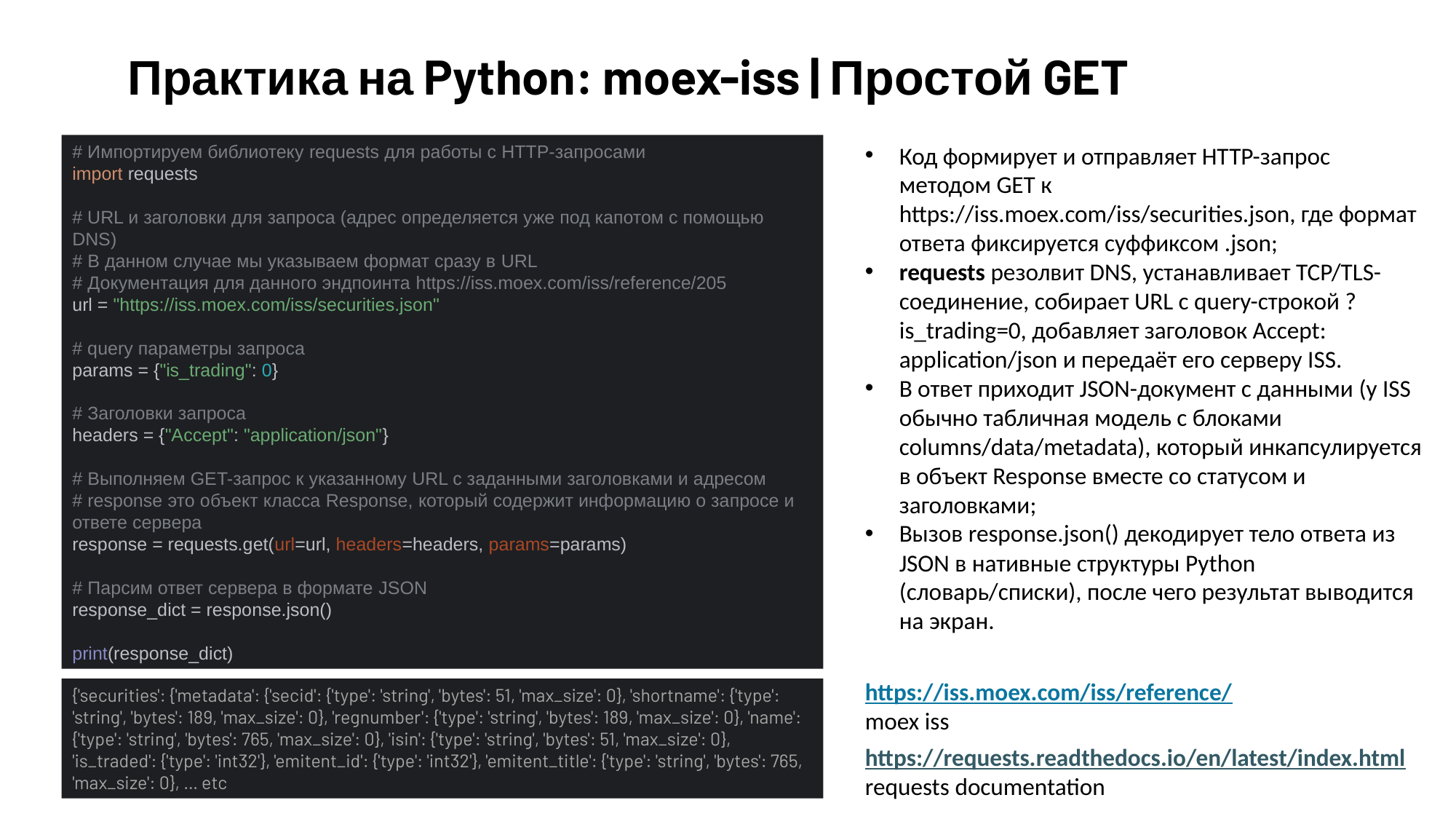

# Практика на Python: moex-iss | Простой GET
# Импортируем библиотеку requests для работы с HTTP-запросами import requests # URL и заголовки для запроса (адрес определяется уже под капотом с помощью DNS) # В данном случае мы указываем формат сразу в URL # Документация для данного эндпоинта https://iss.moex.com/iss/reference/205 url = "https://iss.moex.com/iss/securities.json" # query параметры запроса params = {"is_trading": 0} # Заголовки запроса headers = {"Accept": "application/json"} # Выполняем GET-запрос к указанному URL с заданными заголовками и адресом # response это объект класса Response, который содержит информацию о запросе и ответе сервера response = requests.get(url=url, headers=headers, params=params) # Парсим ответ сервера в формате JSON response_dict = response.json() print(response_dict)
Код формирует и отправляет HTTP-запрос методом GET к https://iss.moex.com/iss/securities.json, где формат ответа фиксируется суффиксом .json;
requests резолвит DNS, устанавливает TCP/TLS-соединение, собирает URL с query-строкой ?is_trading=0, добавляет заголовок Accept: application/json и передаёт его серверу ISS.
В ответ приходит JSON-документ с данными (у ISS обычно табличная модель с блоками columns/data/metadata), который инкапсулируется в объект Response вместе со статусом и заголовками;
Вызов response.json() декодирует тело ответа из JSON в нативные структуры Python (словарь/списки), после чего результат выводится на экран.
https://iss.moex.com/iss/reference/
moex iss
{'securities': {'metadata': {'secid': {'type': 'string', 'bytes': 51, 'max_size': 0}, 'shortname': {'type': 'string', 'bytes': 189, 'max_size': 0}, 'regnumber': {'type': 'string', 'bytes': 189, 'max_size': 0}, 'name': {'type': 'string', 'bytes': 765, 'max_size': 0}, 'isin': {'type': 'string', 'bytes': 51, 'max_size': 0}, 'is_traded': {'type': 'int32'}, 'emitent_id': {'type': 'int32'}, 'emitent_title': {'type': 'string', 'bytes': 765, 'max_size': 0}, … etc
https://requests.readthedocs.io/en/latest/index.html  requests documentation